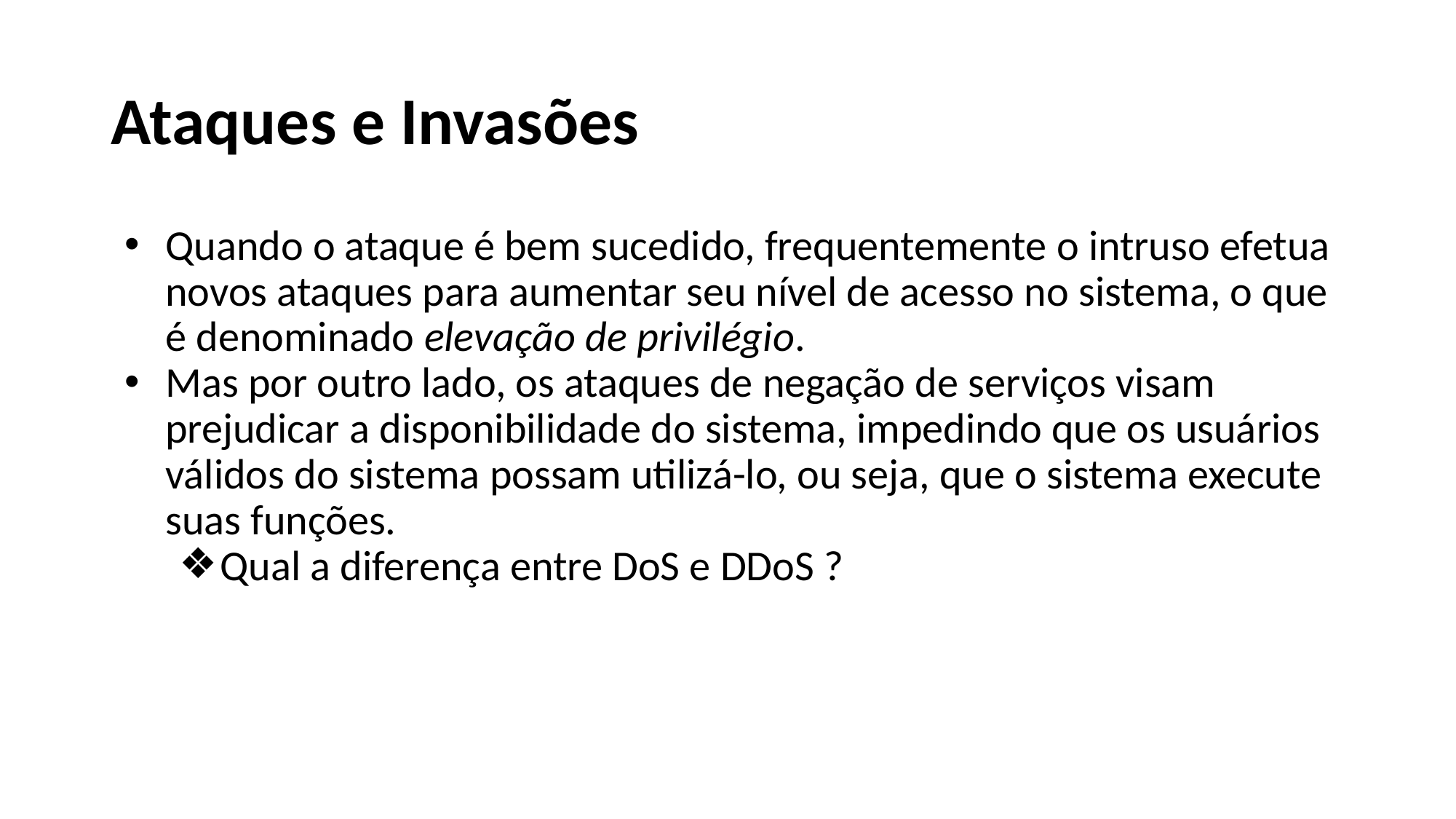

# Ataques e Invasões
Quando o ataque é bem sucedido, frequentemente o intruso efetua novos ataques para aumentar seu nível de acesso no sistema, o que é denominado elevação de privilégio.
Mas por outro lado, os ataques de negação de serviços visam prejudicar a disponibilidade do sistema, impedindo que os usuários válidos do sistema possam utilizá-lo, ou seja, que o sistema execute suas funções.
Qual a diferença entre DoS e DDoS ?